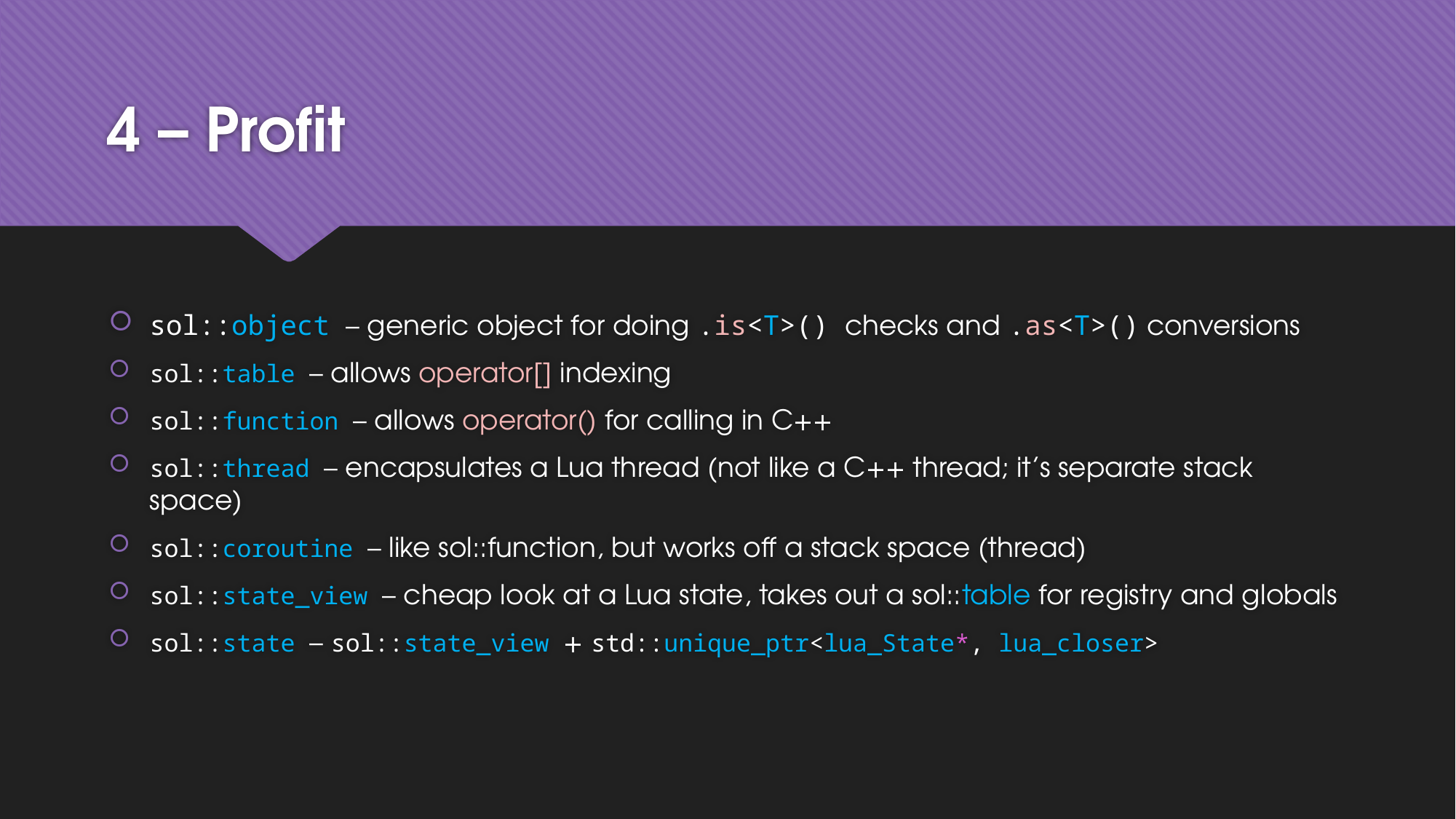

# 4 – Profit
sol::object – generic object for doing .is<T>() checks and .as<T>() conversions
sol::table – allows operator[] indexing
sol::function – allows operator() for calling in C++
sol::thread – encapsulates a Lua thread (not like a C++ thread; it’s separate stack space)
sol::coroutine – like sol::function, but works off a stack space (thread)
sol::state_view – cheap look at a Lua state, takes out a sol::table for registry and globals
sol::state – sol::state_view + std::unique_ptr<lua_State*, lua_closer>